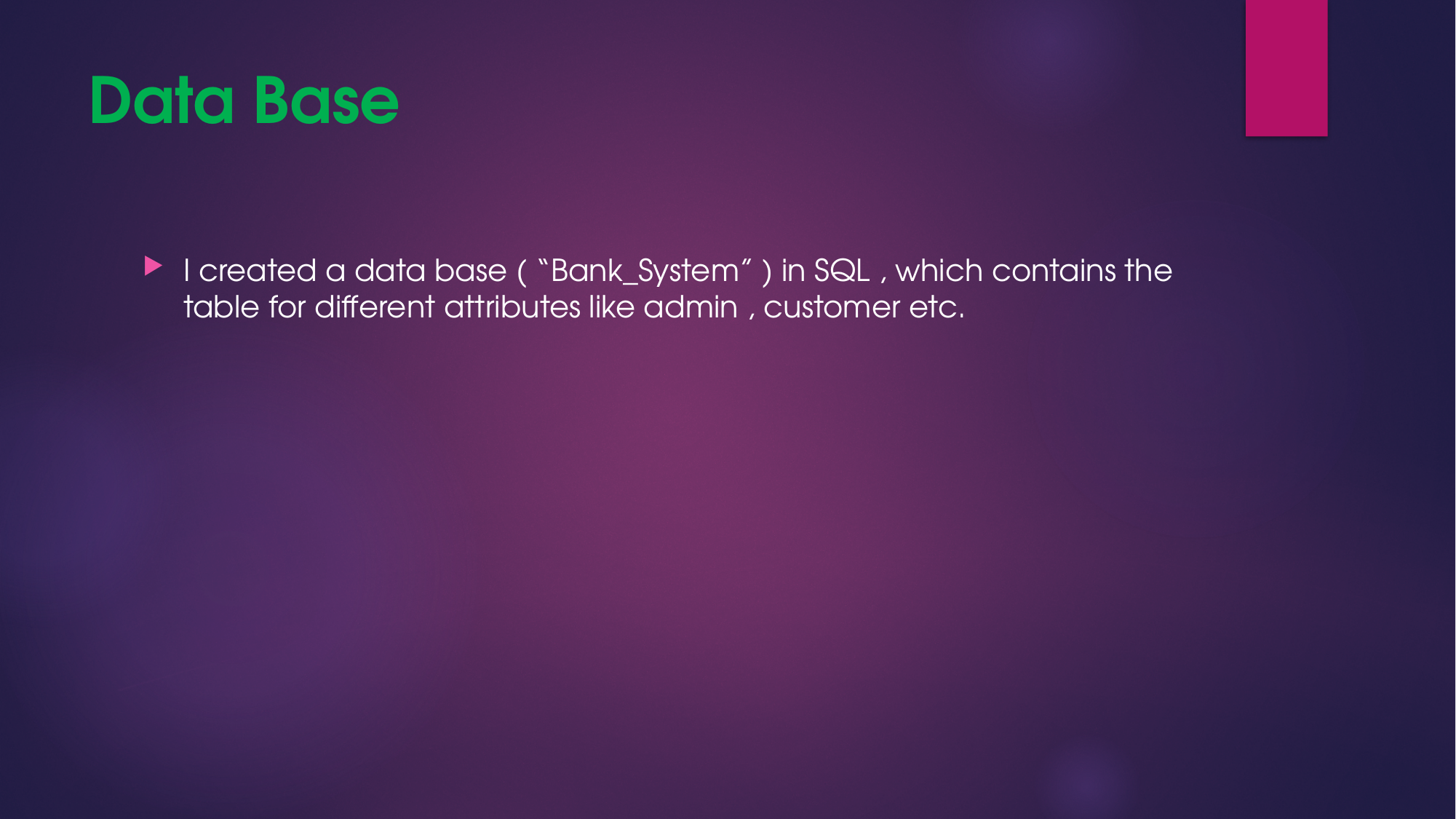

# Data Base
I created a data base ( “Bank_System” ) in SQL , which contains the table for different attributes like admin , customer etc.